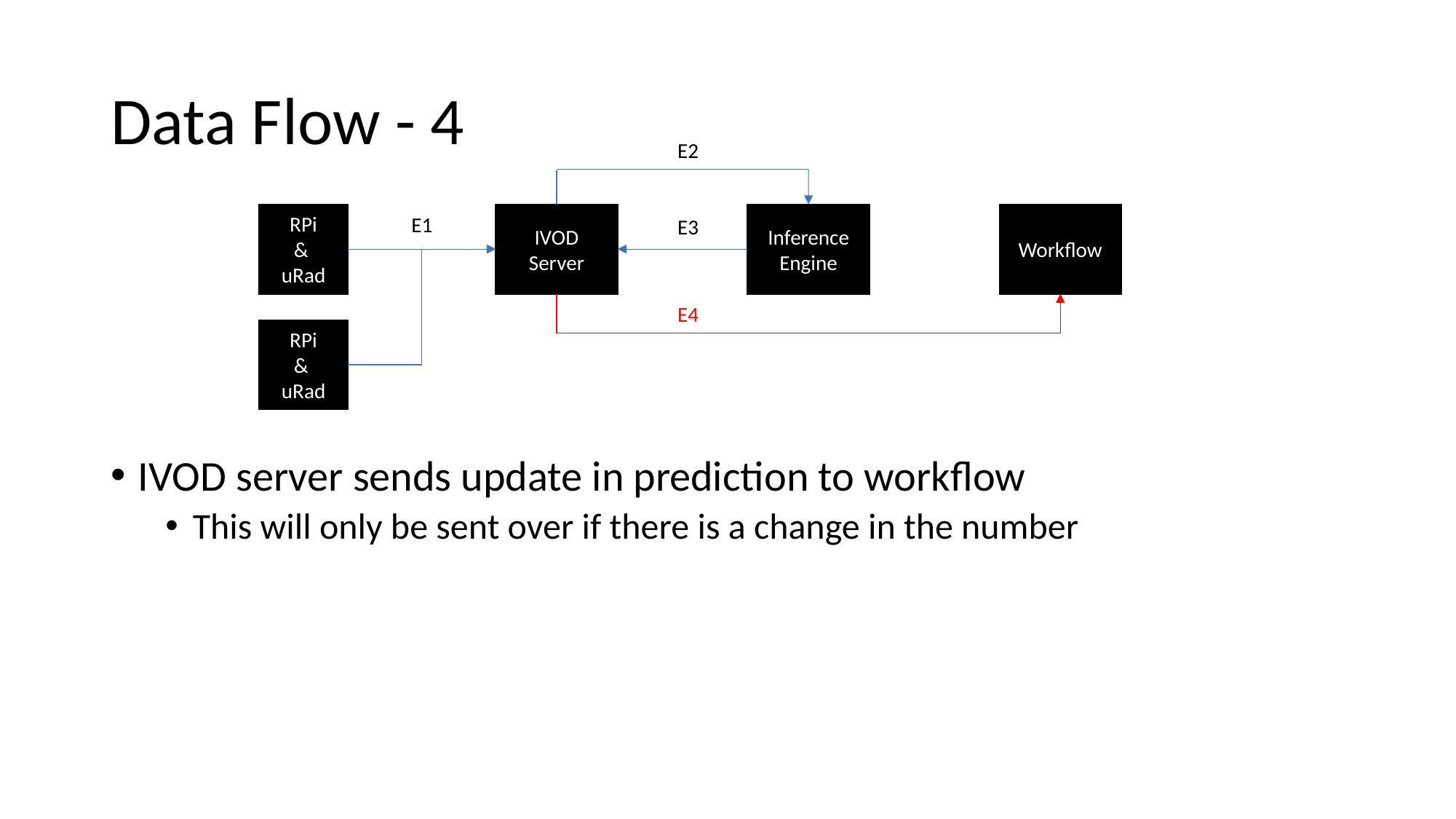

# Data Flow - 4
E2
RPi
&
uRad
RPi
&
uRad
IVOD Server
Inference Engine
Workflow
E1
E3
E4
IVOD server sends update in prediction to workflow
This will only be sent over if there is a change in the number